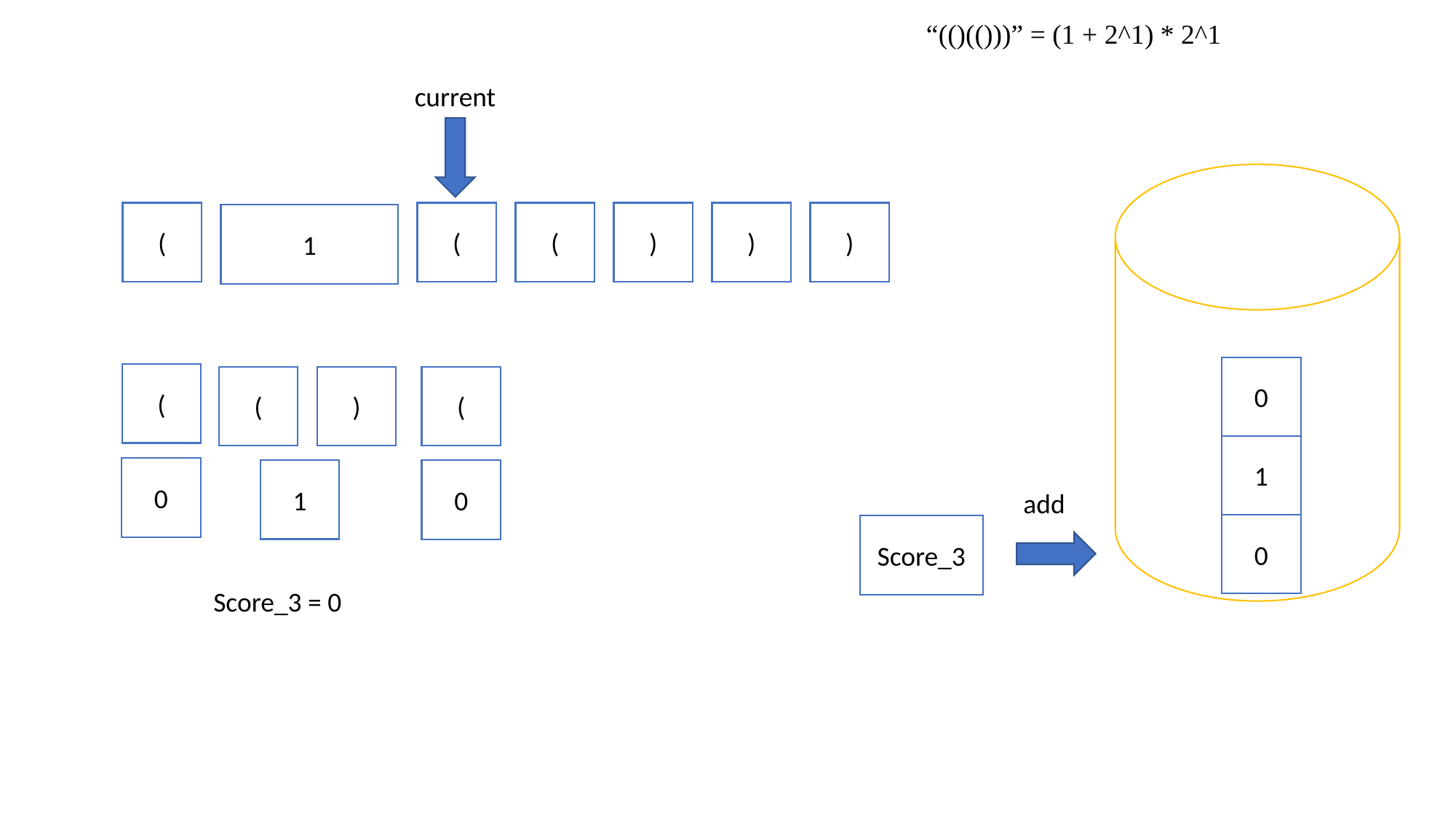

“(()(()))” = (1 + 2^1) * 2^1
current

)
)
)
(
(
(
1
0
(
)
(
(
1
0
1
0
add
0
Score_3

Score_3 = 0